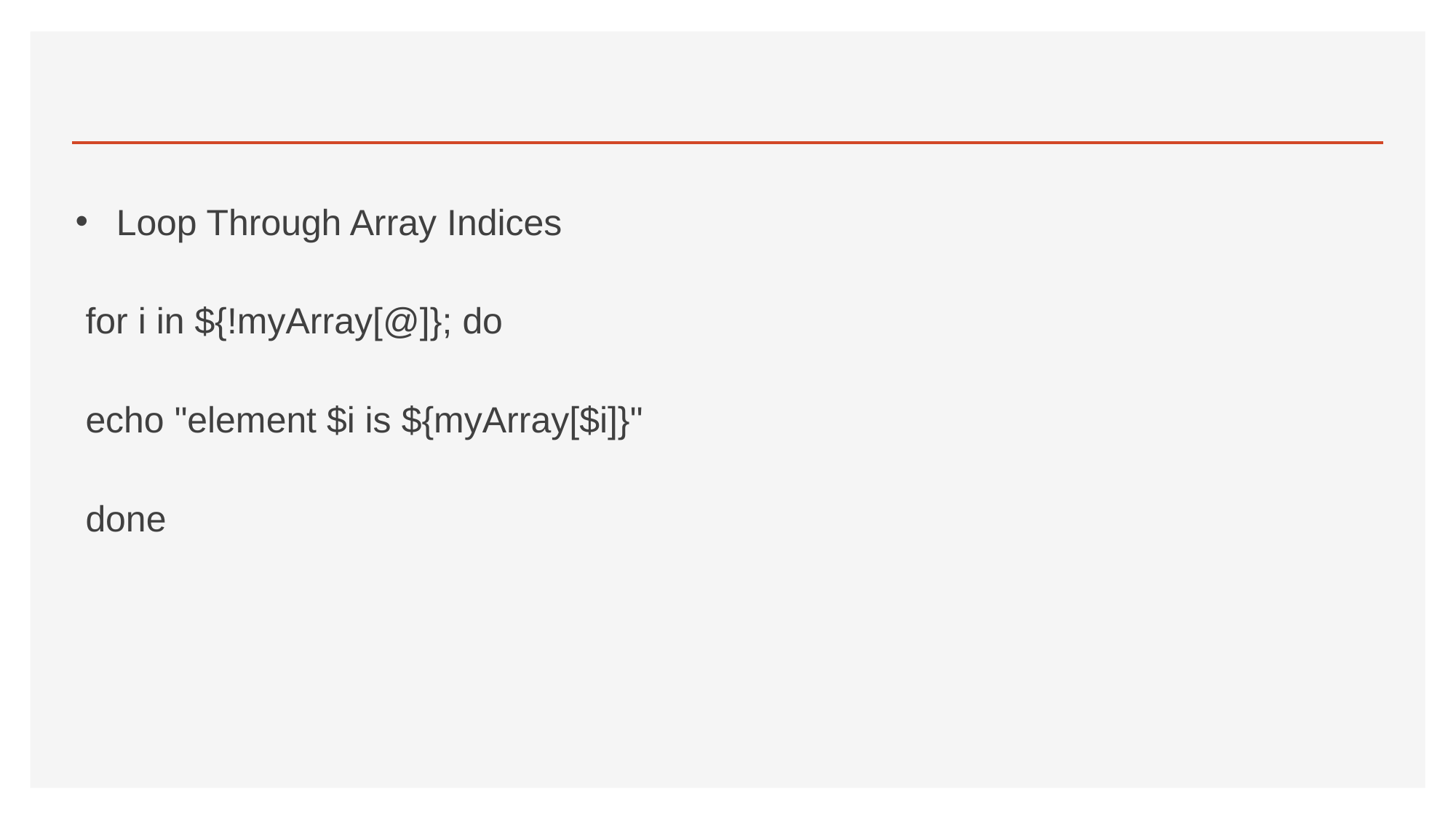

Loop Through Array Indices
 for i in ${!myArray[@]}; do
 echo "element $i is ${myArray[$i]}"
 done